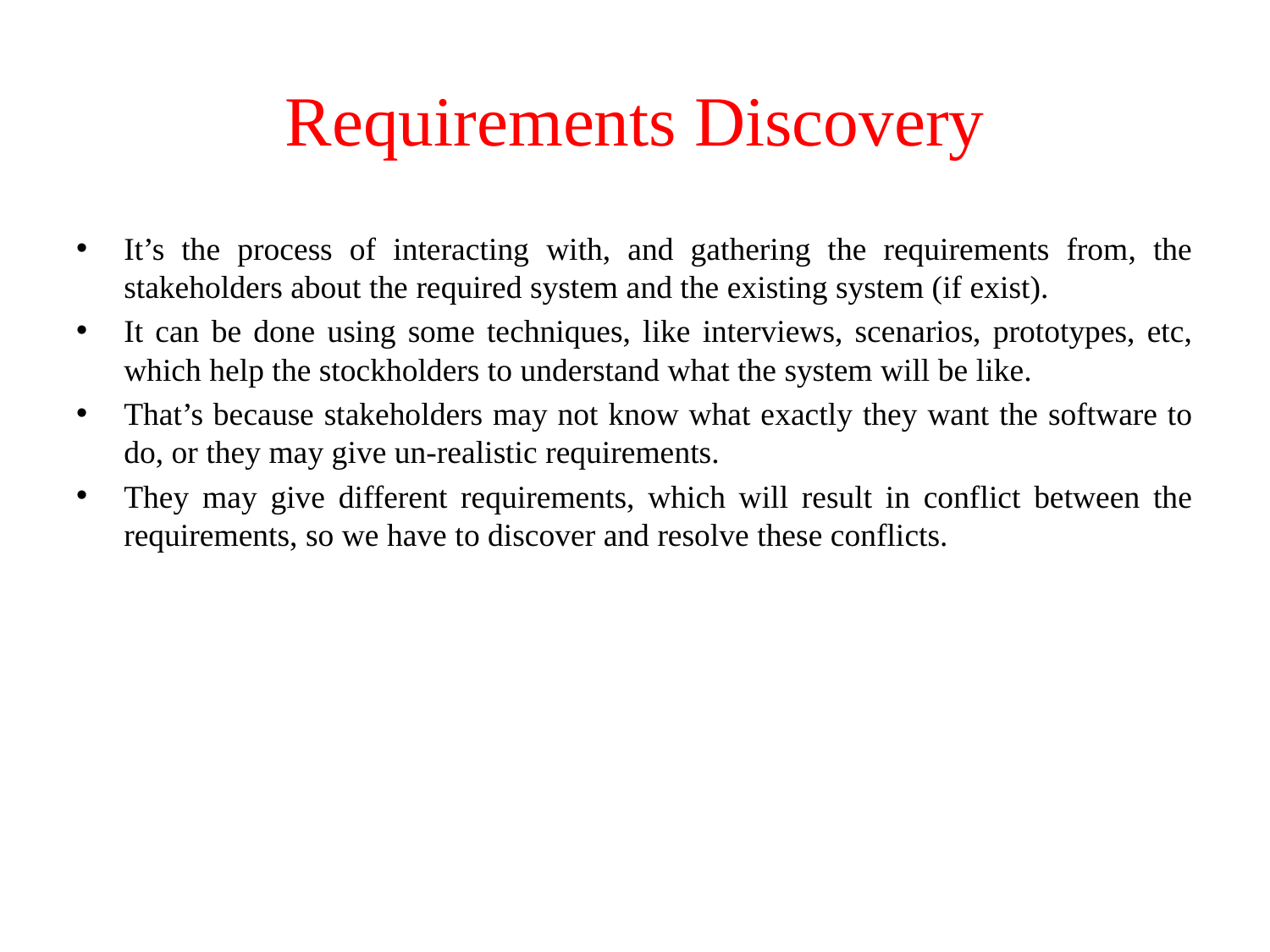

# Requirements Discovery
It’s the process of interacting with, and gathering the requirements from, the stakeholders about the required system and the existing system (if exist).
It can be done using some techniques, like interviews, scenarios, prototypes, etc, which help the stockholders to understand what the system will be like.
That’s because stakeholders may not know what exactly they want the software to do, or they may give un-realistic requirements.
They may give different requirements, which will result in conflict between the requirements, so we have to discover and resolve these conflicts.